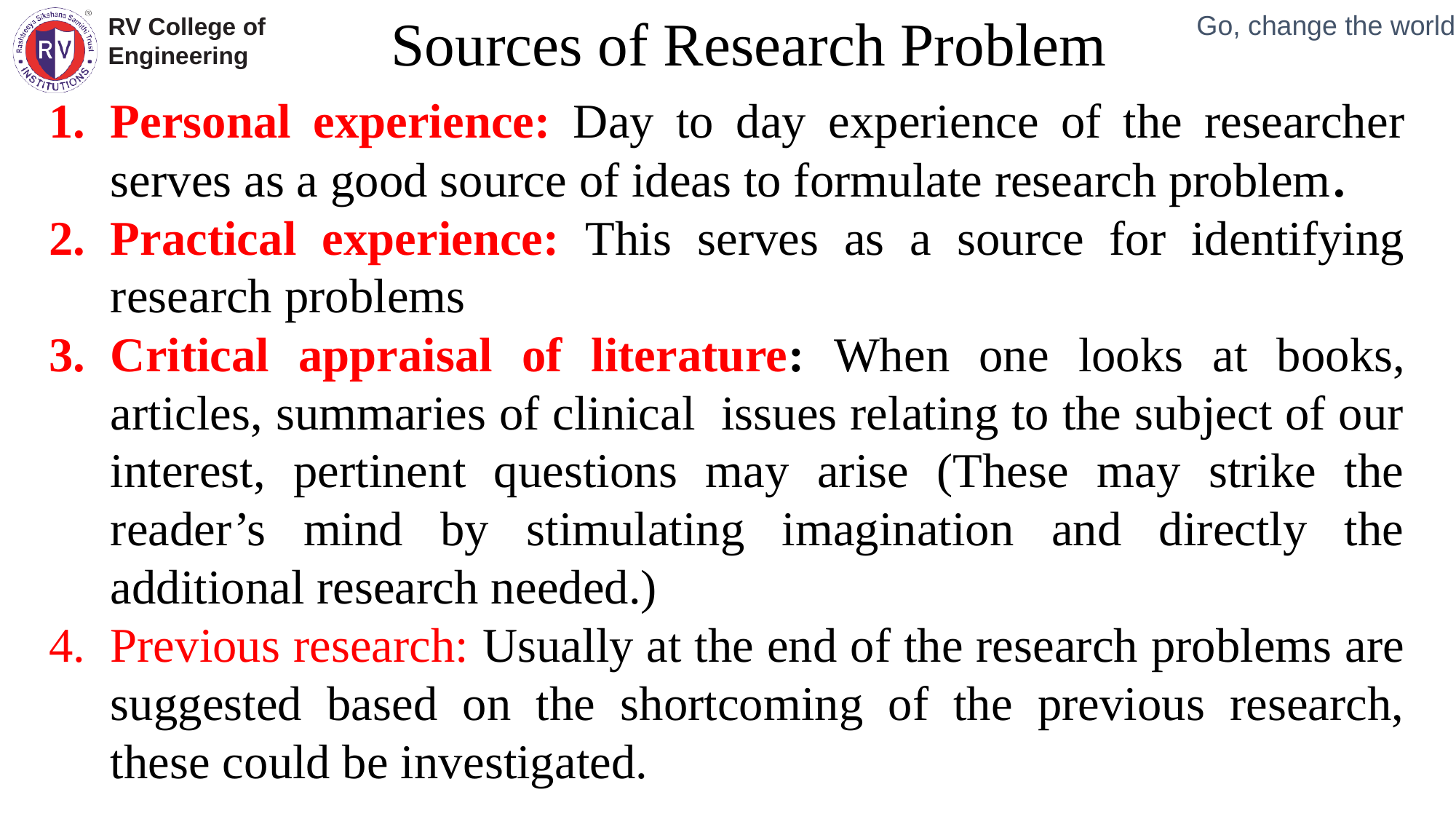

Sources of Research Problem
Personal experience: Day to day experience of the researcher serves as a good source of ideas to formulate research problem.
Practical experience: This serves as a source for identifying research problems
Critical appraisal of literature: When one looks at books, articles, summaries of clinical  issues relating to the subject of our interest, pertinent questions may arise (These may strike the reader’s mind by stimulating imagination and directly the additional research needed.)
Previous research: Usually at the end of the research problems are suggested based on the shortcoming of the previous research, these could be investigated.